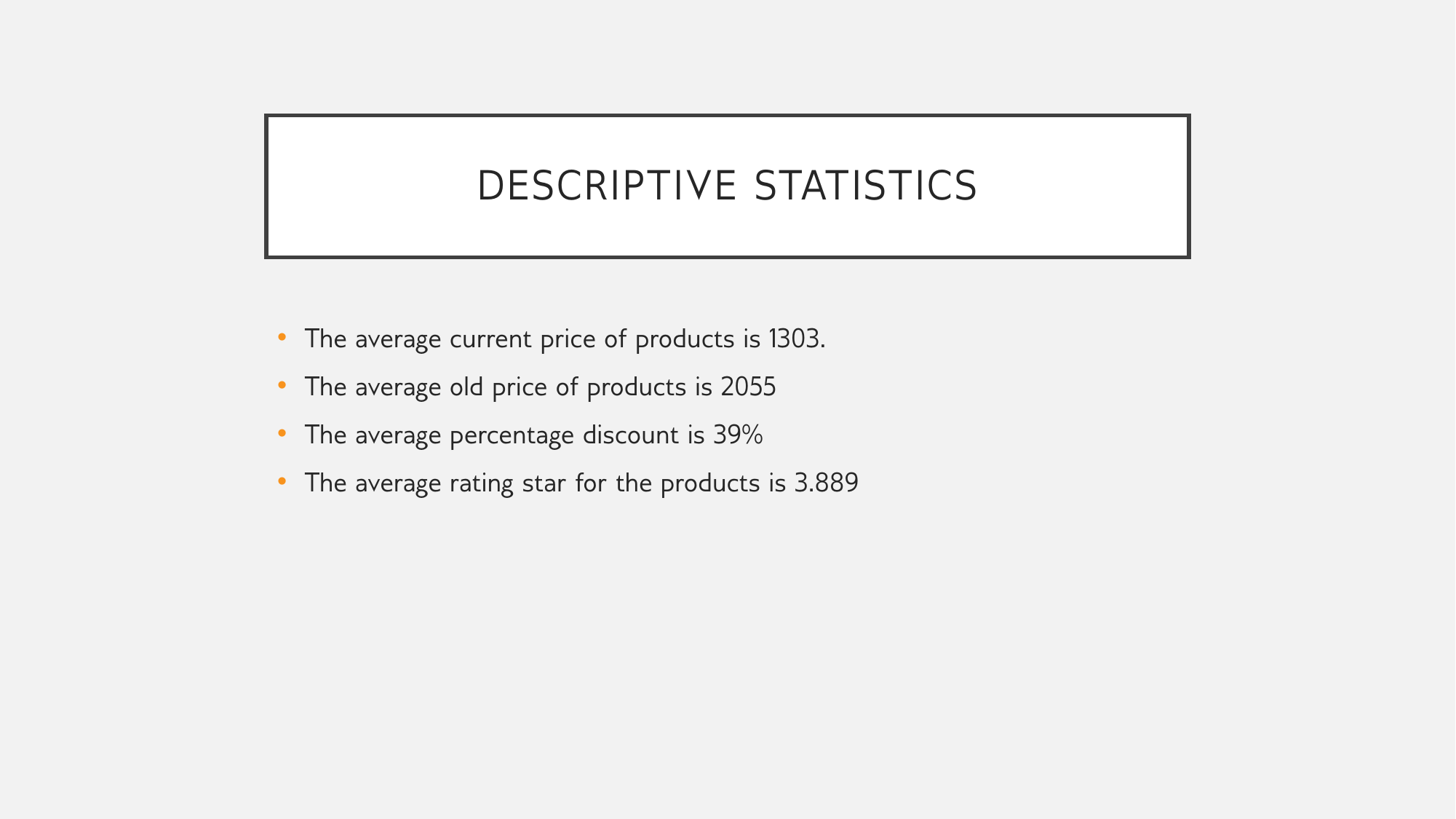

# Descriptive Statistics
The average current price of products is 1303.
The average old price of products is 2055
The average percentage discount is 39%
The average rating star for the products is 3.889